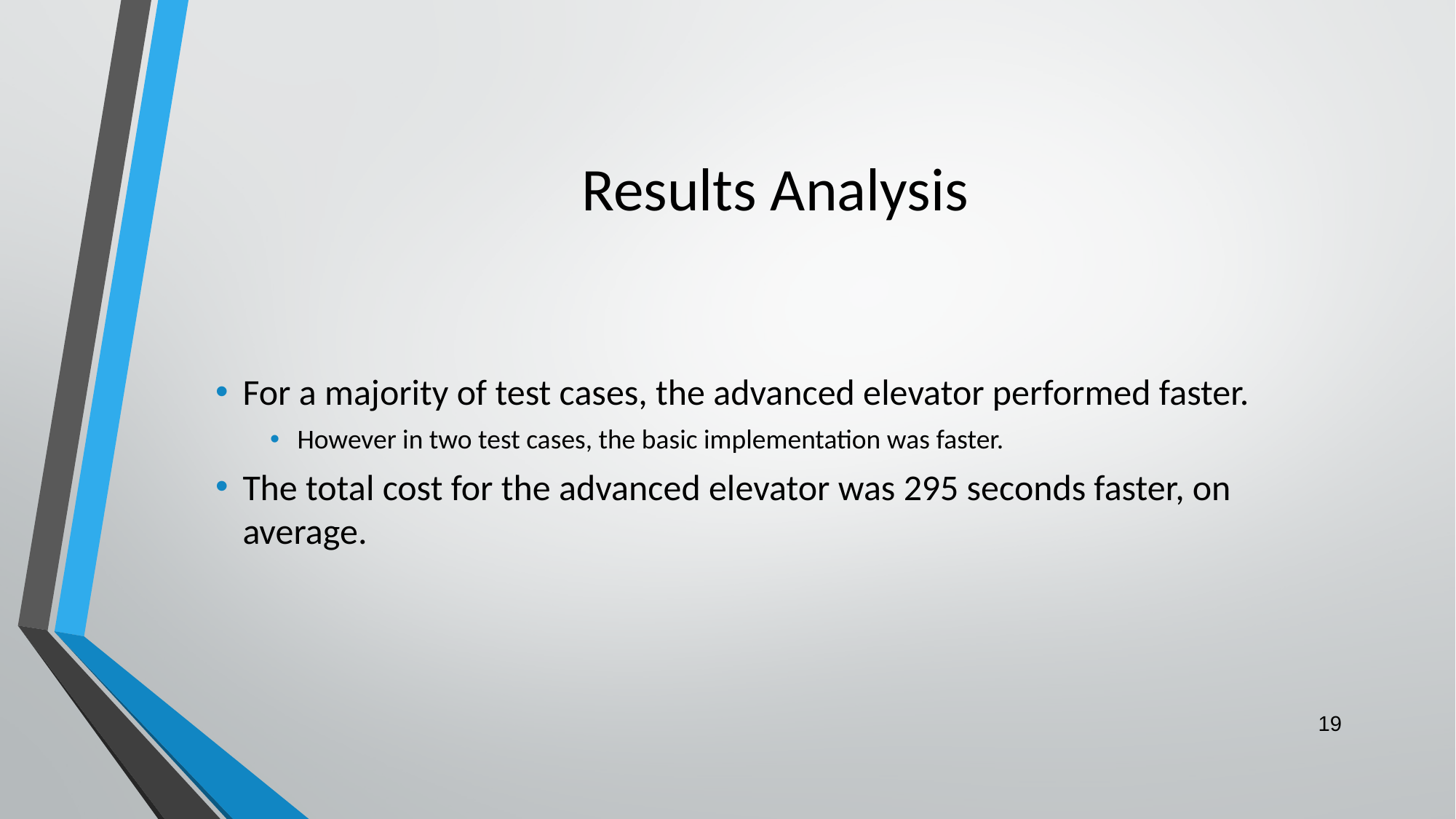

# Results Analysis
For a majority of test cases, the advanced elevator performed faster.
However in two test cases, the basic implementation was faster.
The total cost for the advanced elevator was 295 seconds faster, on average.
19